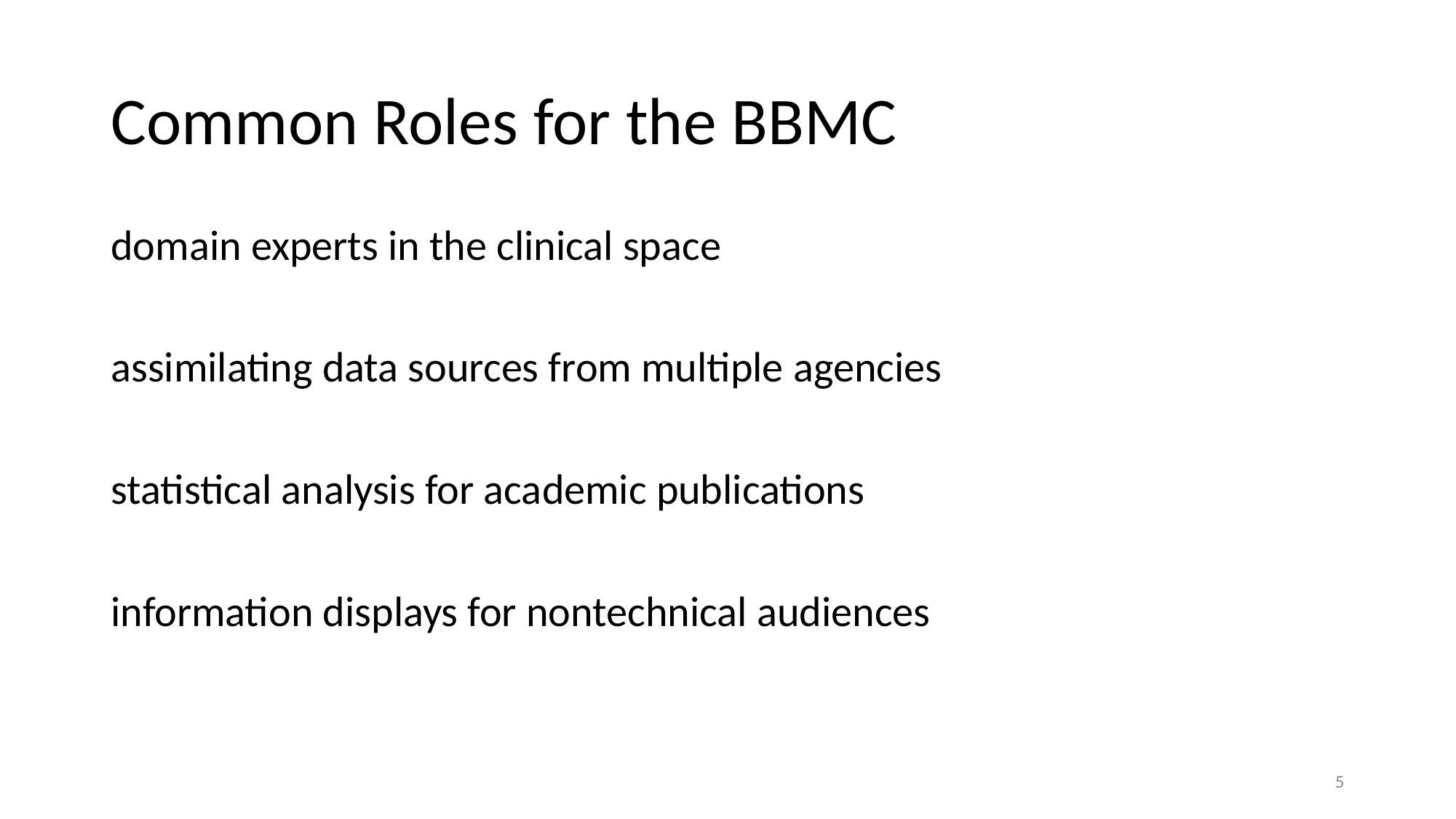

# Common Roles for the BBMC
domain experts in the clinical space

assimilating data sources from multiple agencies

statistical analysis for academic publications

information displays for nontechnical audiences
5